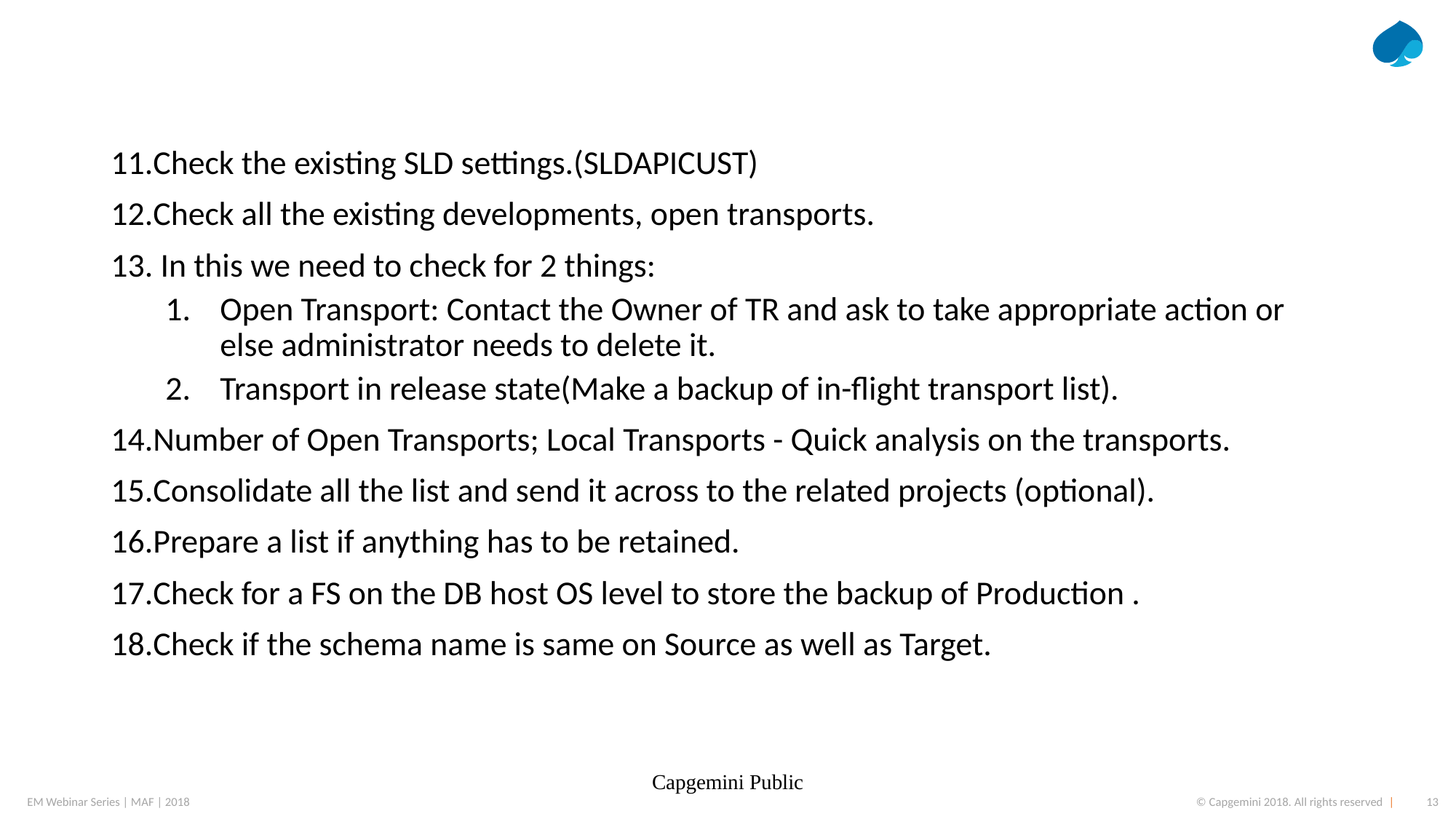

Check the existing SLD settings.(SLDAPICUST)
Check all the existing developments, open transports.
 In this we need to check for 2 things:
Open Transport: Contact the Owner of TR and ask to take appropriate action or else administrator needs to delete it.
Transport in release state(Make a backup of in-flight transport list).
Number of Open Transports; Local Transports - Quick analysis on the transports.
Consolidate all the list and send it across to the related projects (optional).
Prepare a list if anything has to be retained.
Check for a FS on the DB host OS level to store the backup of Production .
Check if the schema name is same on Source as well as Target.

Capgemini Public